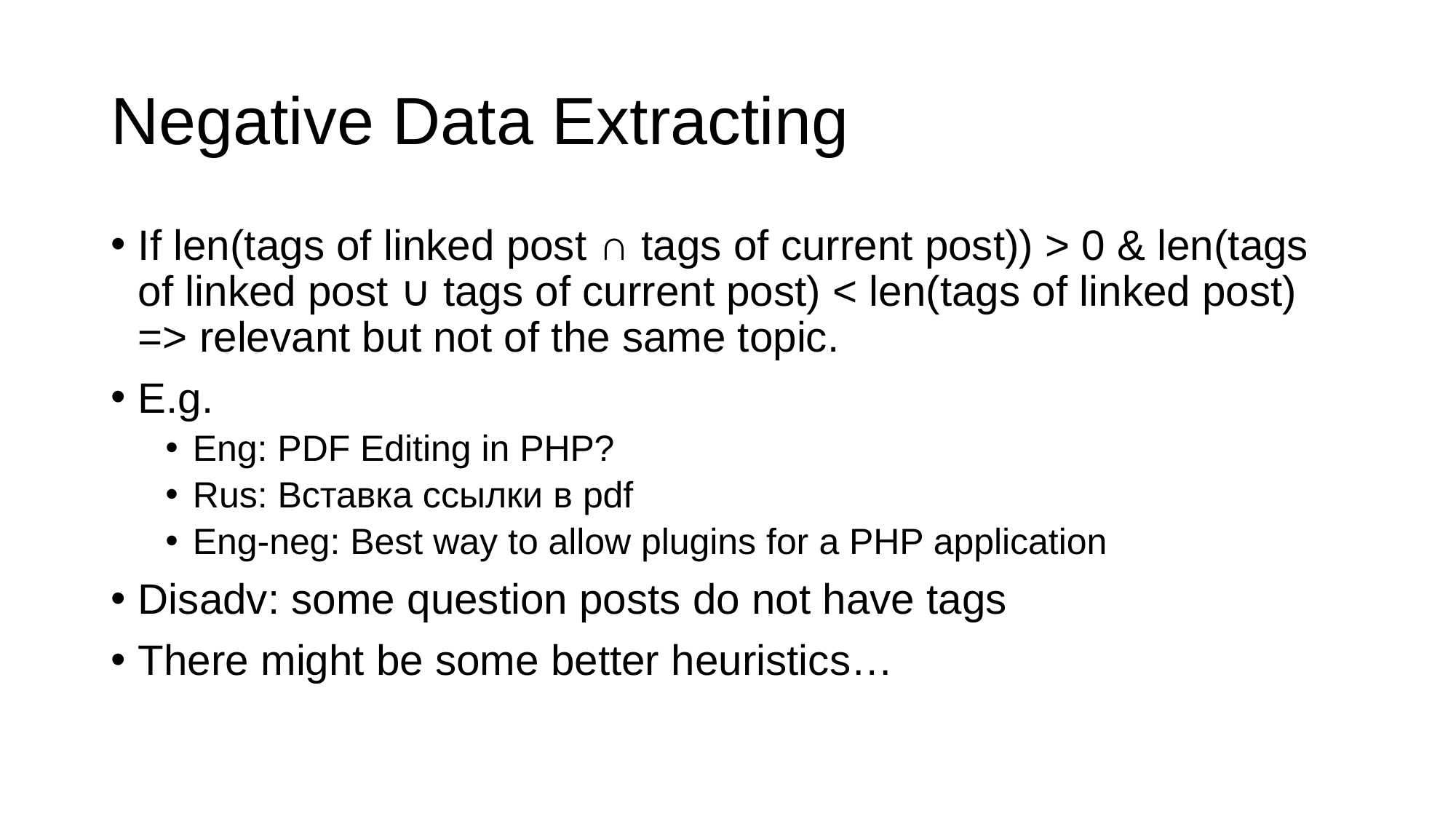

# Negative Data Extracting
If len(tags of linked post ∩ tags of current post)) > 0 & len(tags of linked post ∪ tags of current post) < len(tags of linked post) => relevant but not of the same topic.
E.g.
Eng: PDF Editing in PHP?
Rus: Вставка ссылки в pdf
Eng-neg: Best way to allow plugins for a PHP application
Disadv: some question posts do not have tags
There might be some better heuristics…